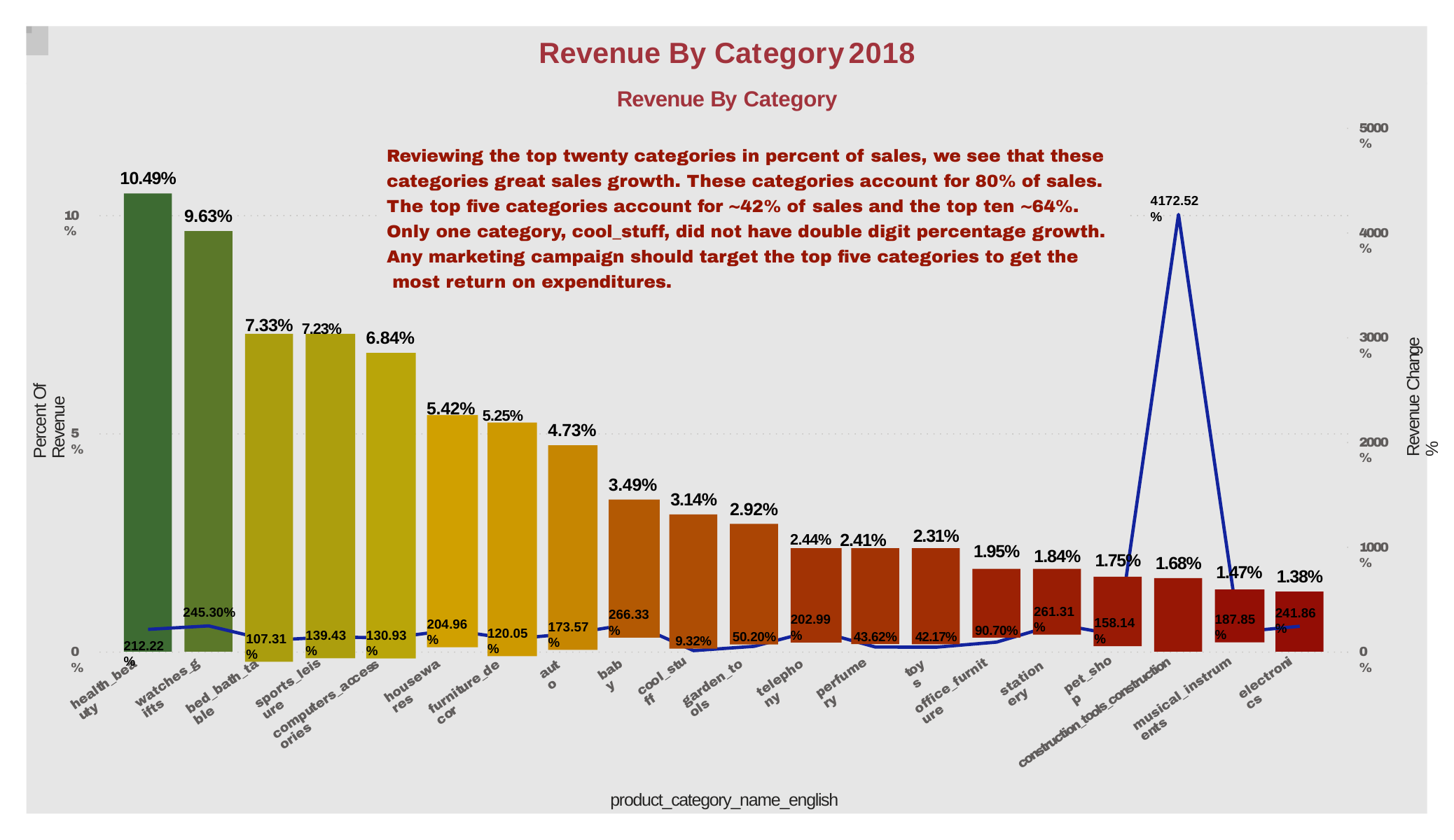

# Revenue By Category	2018
Power BI Desktop

Revenue By Category
5000%

Reviewing the top twenty categories in percent of sales, we see that these  categories great sales growth. These categories account for 80% of sales.
10.49%
4172.52%

The top five categories account for ~42% of sales and the top ten ~64%.
9.63%
10%
Only one category, cool_stuff, did not have double digit percentage growth.
4000%
Any marketing campaign should target the top five categories to get the  most return on expenditures.
7.33% 7.23%
Percent Of Revenue
Revenue Change %
6.84%
3000%

107.31%

139.43%

130.93%
5.42% 5.25%

204.96%
4.73%

120.05%
5%
2000%

173.57%
3.49%
3.14%
2.92%

266.33%

9.32%
2.44% 2.41%
2.31%

50.20%
1000%
1.95%
1.84%
1.75%

202.99%

43.62%

42.17%
1.68%
1.47%
1.38%

90.70%

261.31%

158.14%

187.85%
245.30%
241.86%
212.22%
0%
0%
toys
auto
baby
pet_shop
cool_stuff
stationery
telephony
perfumery
electronics
housewares
garden_tools
watches_gifts
sports_leisure
health_beauty
office_furniture
bed_bath_table
furniture_decor
musical_instruments
computers_accessories
construction_tools_construction
product_category_name_english